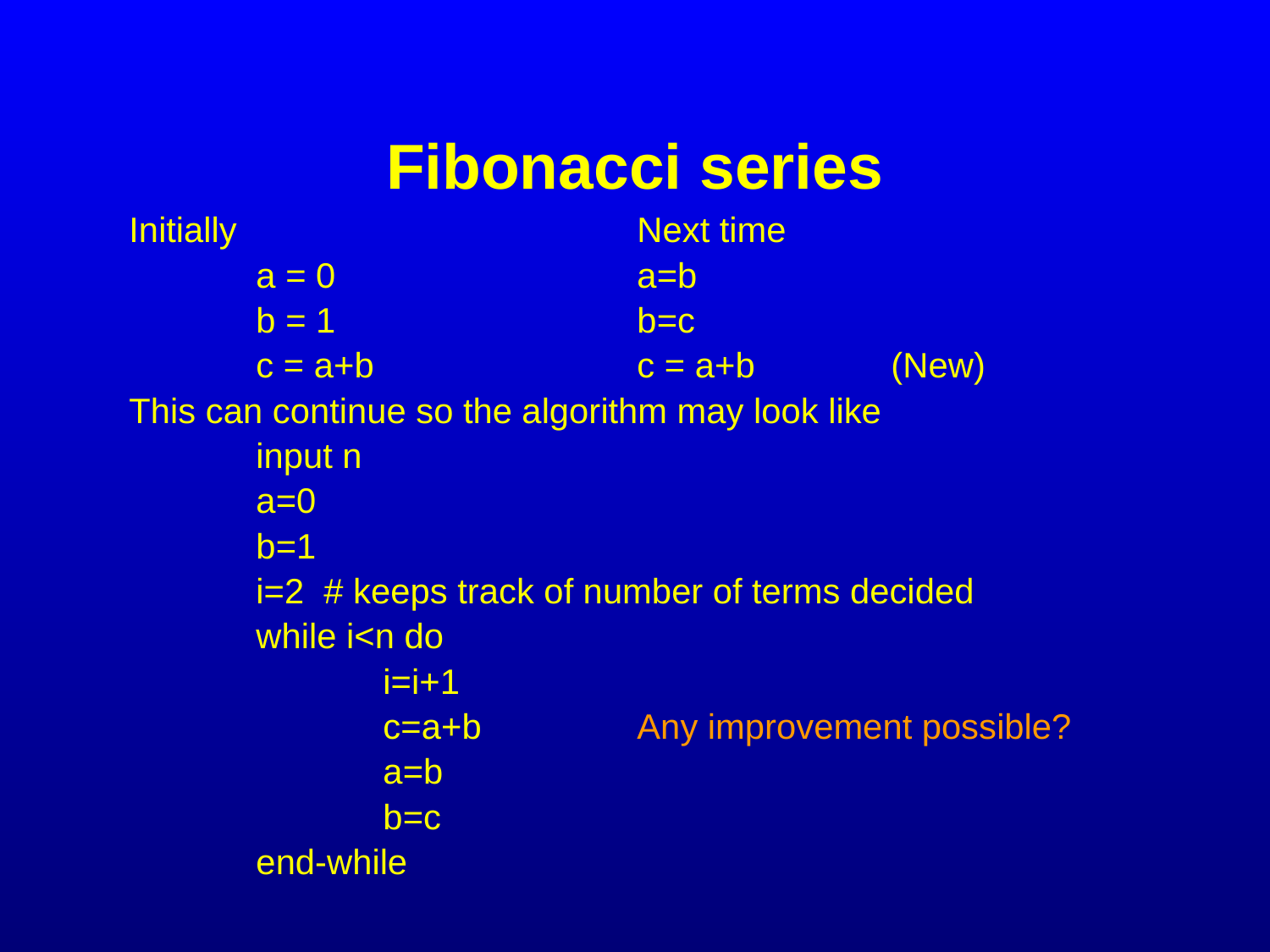

# Fibonacci series
Initially				Next time
	a = 0 			a=b
	b = 1			b=c
	c = a+b		 	c = a+b 	(New)
This can continue so the algorithm may look like
	input n
	a=0
	b=1
	i=2  # keeps track of number of terms decided
	while i<n do
		i=i+1
		c=a+b		Any improvement possible?
		a=b
		b=c
	end-while